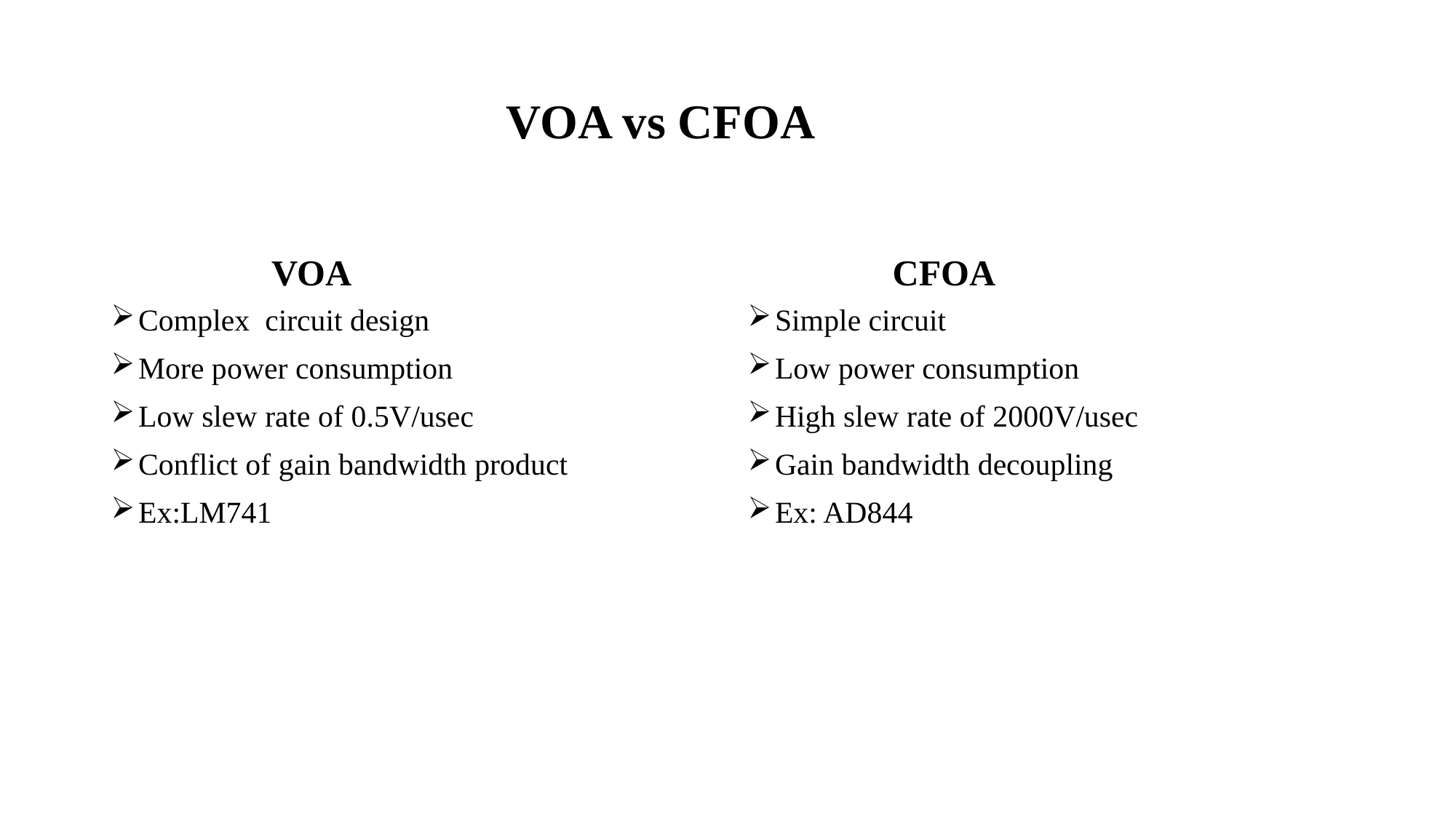

# VOA vs CFOA
VOA
CFOA
Complex  circuit design
More power consumption
Low slew rate of 0.5V/usec
Conflict of gain bandwidth product
Ex:LM741
Simple circuit
Low power consumption
High slew rate of 2000V/usec
Gain bandwidth decoupling
Ex: AD844